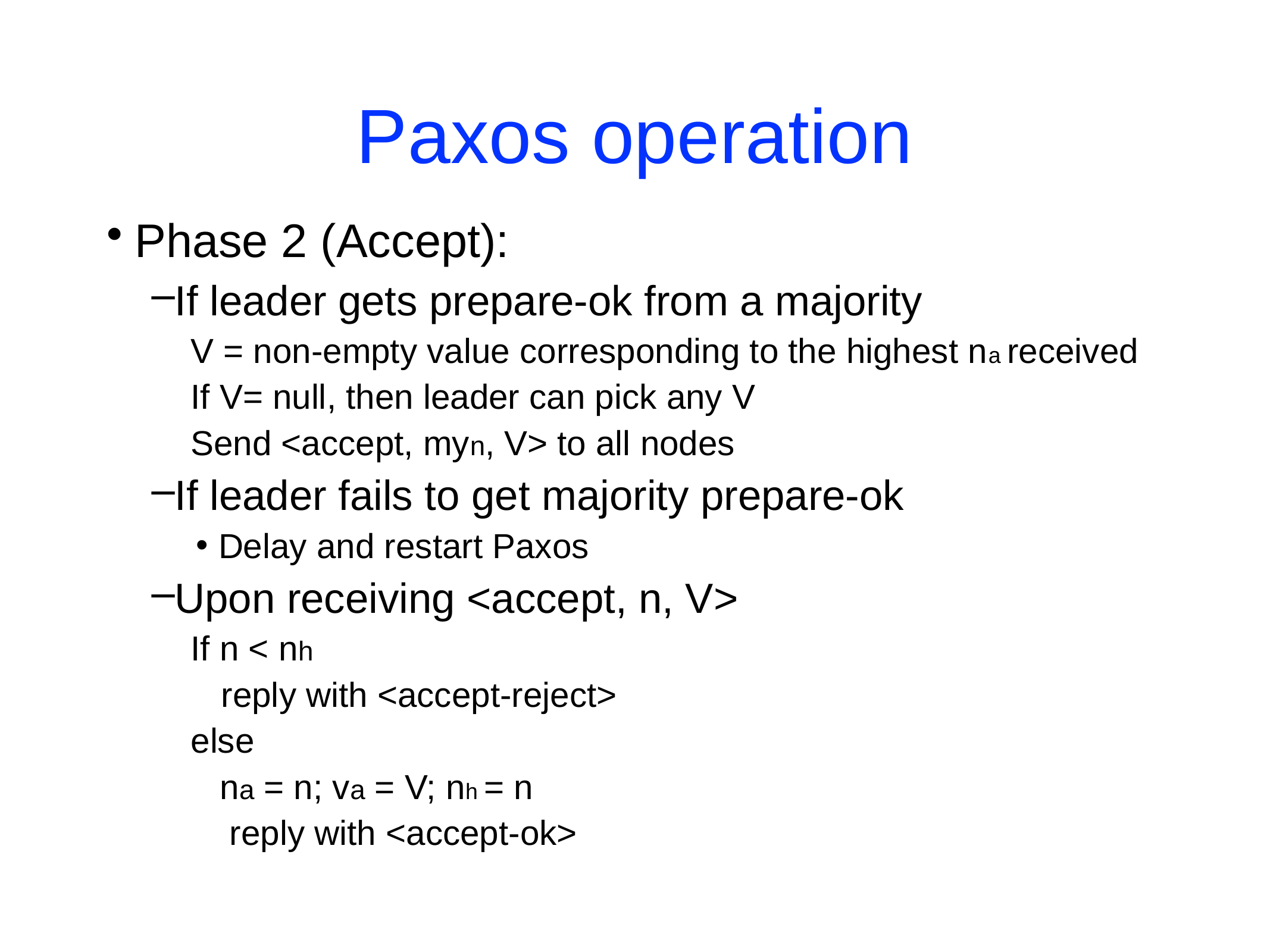

# Paxos operation
Phase 2 (Accept):
If leader gets prepare-ok from a majority
V = non-empty value corresponding to the highest na received
If V= null, then leader can pick any V
Send <accept, myn, V> to all nodes
If leader fails to get majority prepare-ok
Delay and restart Paxos
Upon receiving <accept, n, V>
If n < nh
    reply with <accept-reject>
else
   na = n; va = V; nh = n
    reply with <accept-ok>